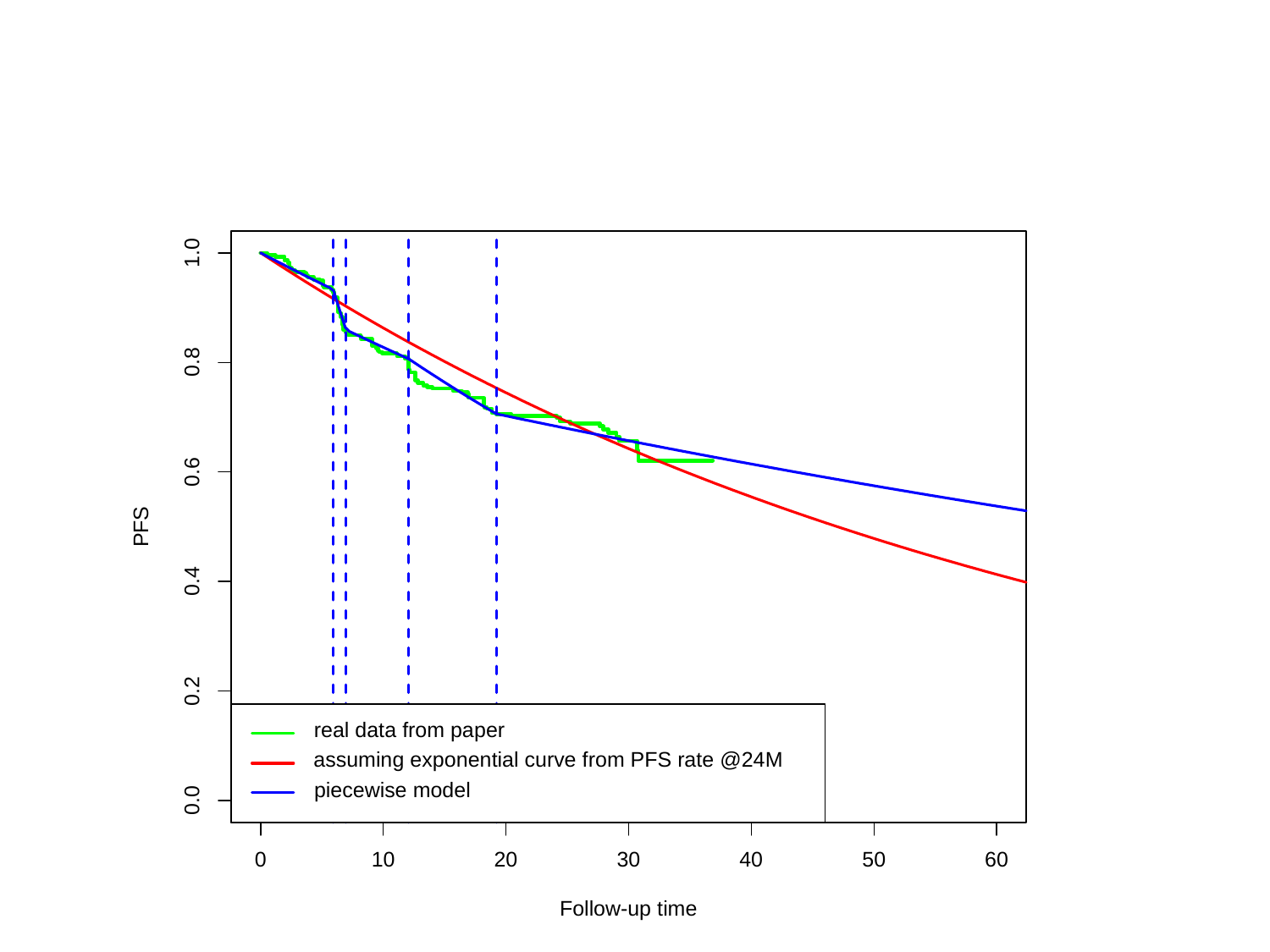

#

1.0

0.8

0.6

PFS
0.4

0.2

real data from paper

assuming exponential curve from PFS rate @24M

piecewise model
0.0

30
0
10
20
40
50
60
Follow-up time